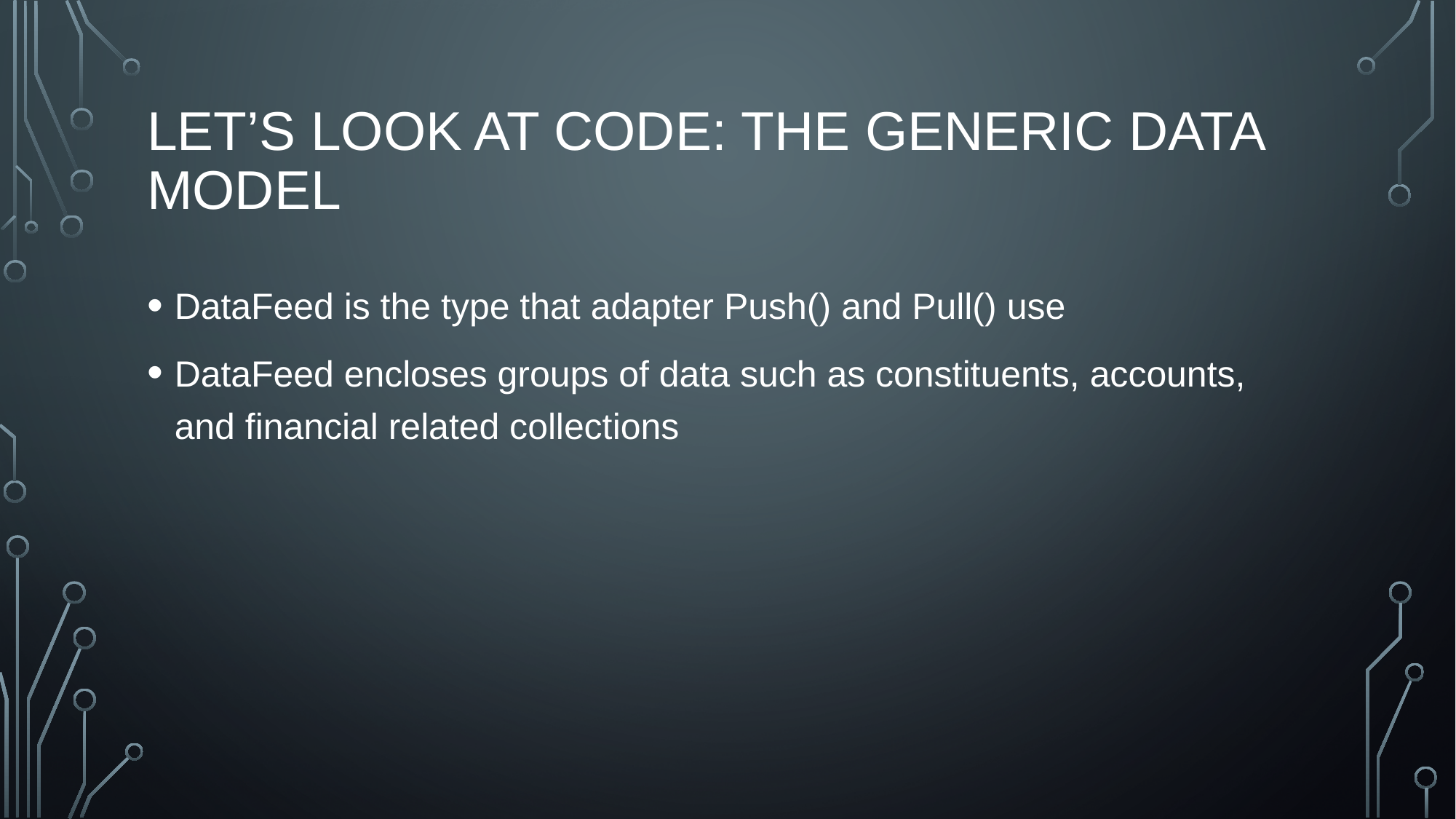

# Let’s look at Code: the generic data model
DataFeed is the type that adapter Push() and Pull() use
DataFeed encloses groups of data such as constituents, accounts, and financial related collections